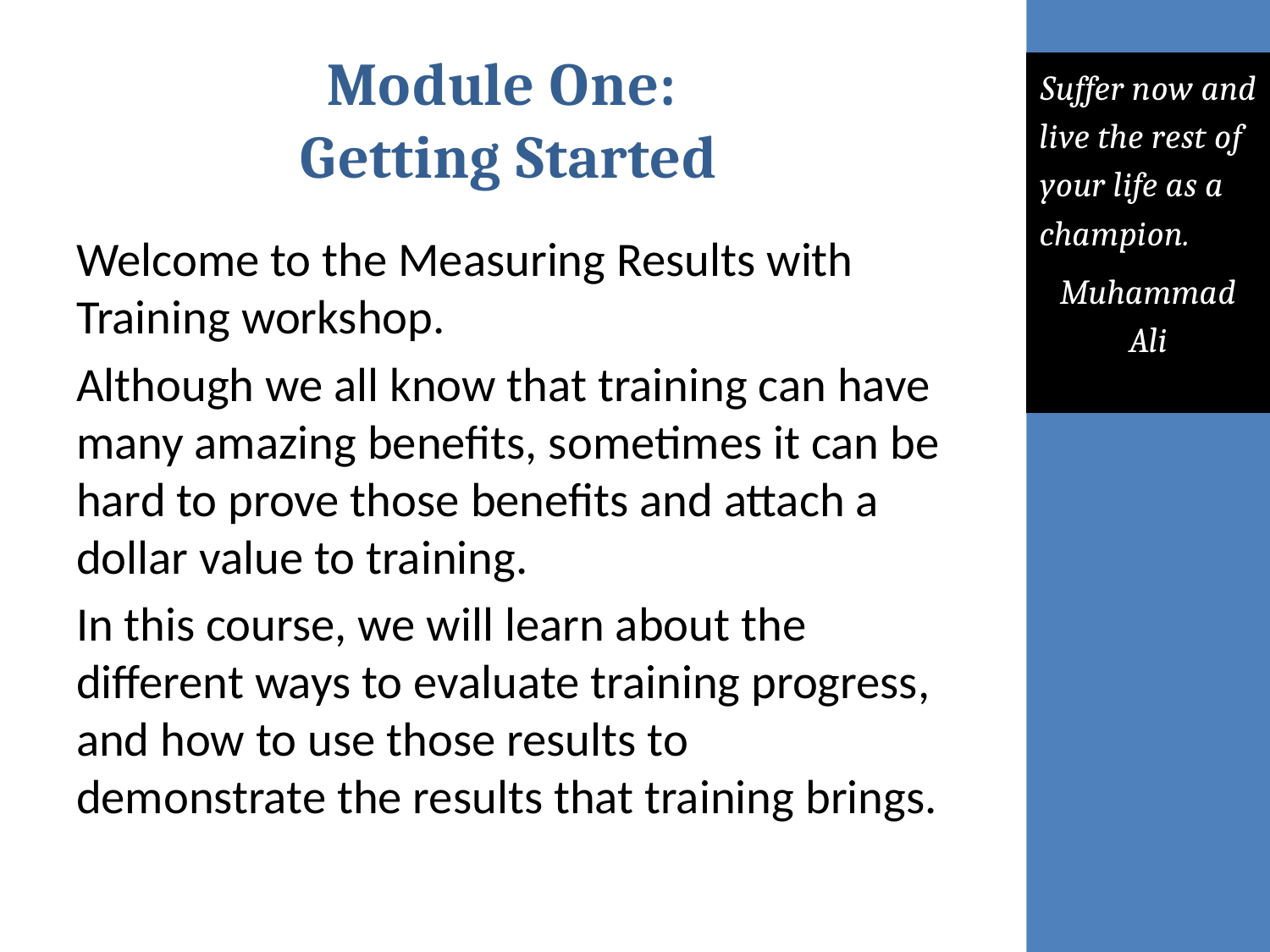

# Module One: Getting Started
Suffer now and live the rest of your life as a champion.
Muhammad Ali

Welcome to the Measuring Results with Training workshop.
Although we all know that training can have many amazing benefits, sometimes it can be hard to prove those benefits and attach a dollar value to training.
In this course, we will learn about the different ways to evaluate training progress, and how to use those results to demonstrate the results that training brings.